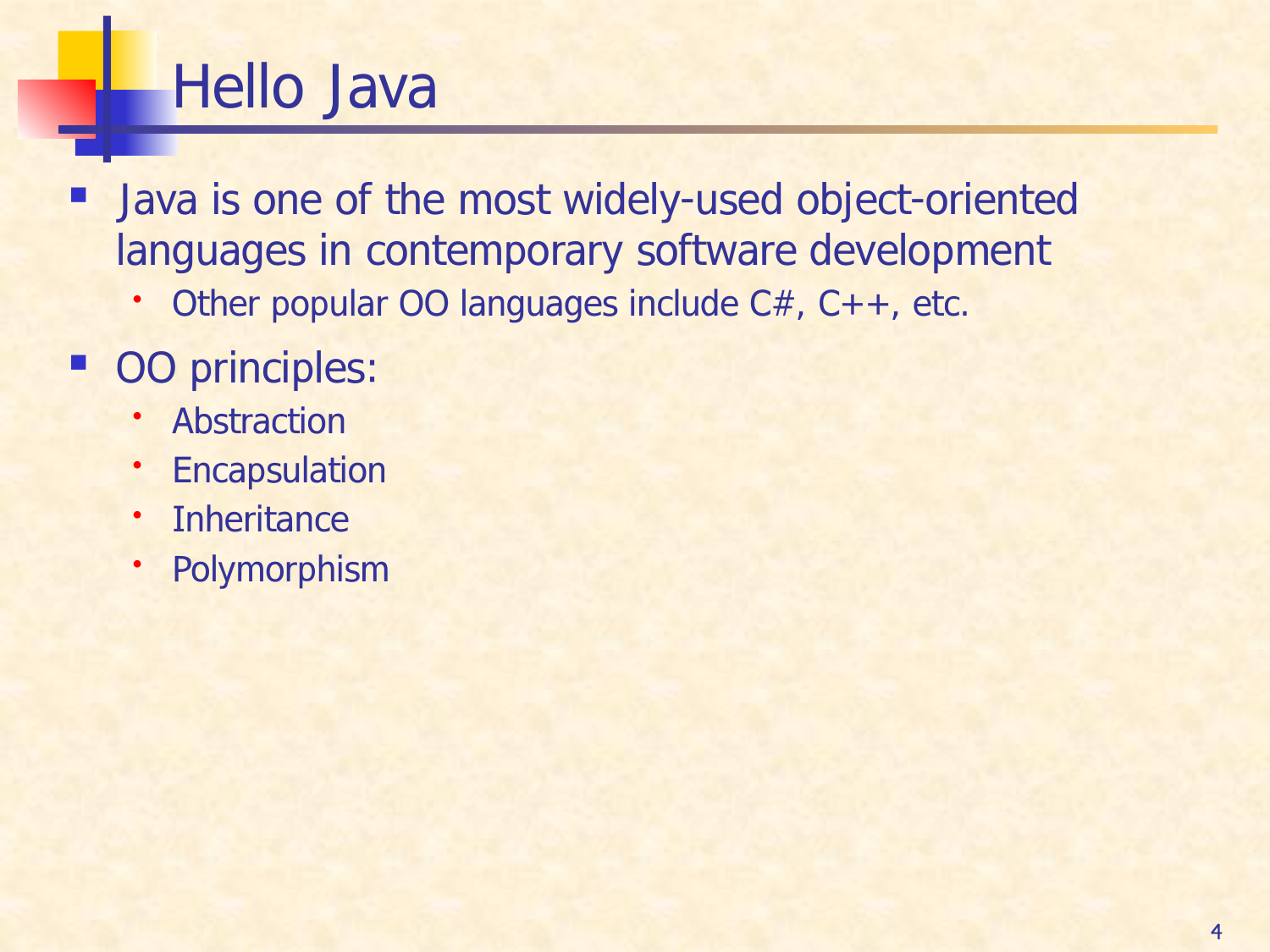

# Hello Java
Java is one of the most widely-used object-oriented languages in contemporary software development
Other popular OO languages include C#, C++, etc.
OO principles:
Abstraction
Encapsulation
Inheritance
Polymorphism
4